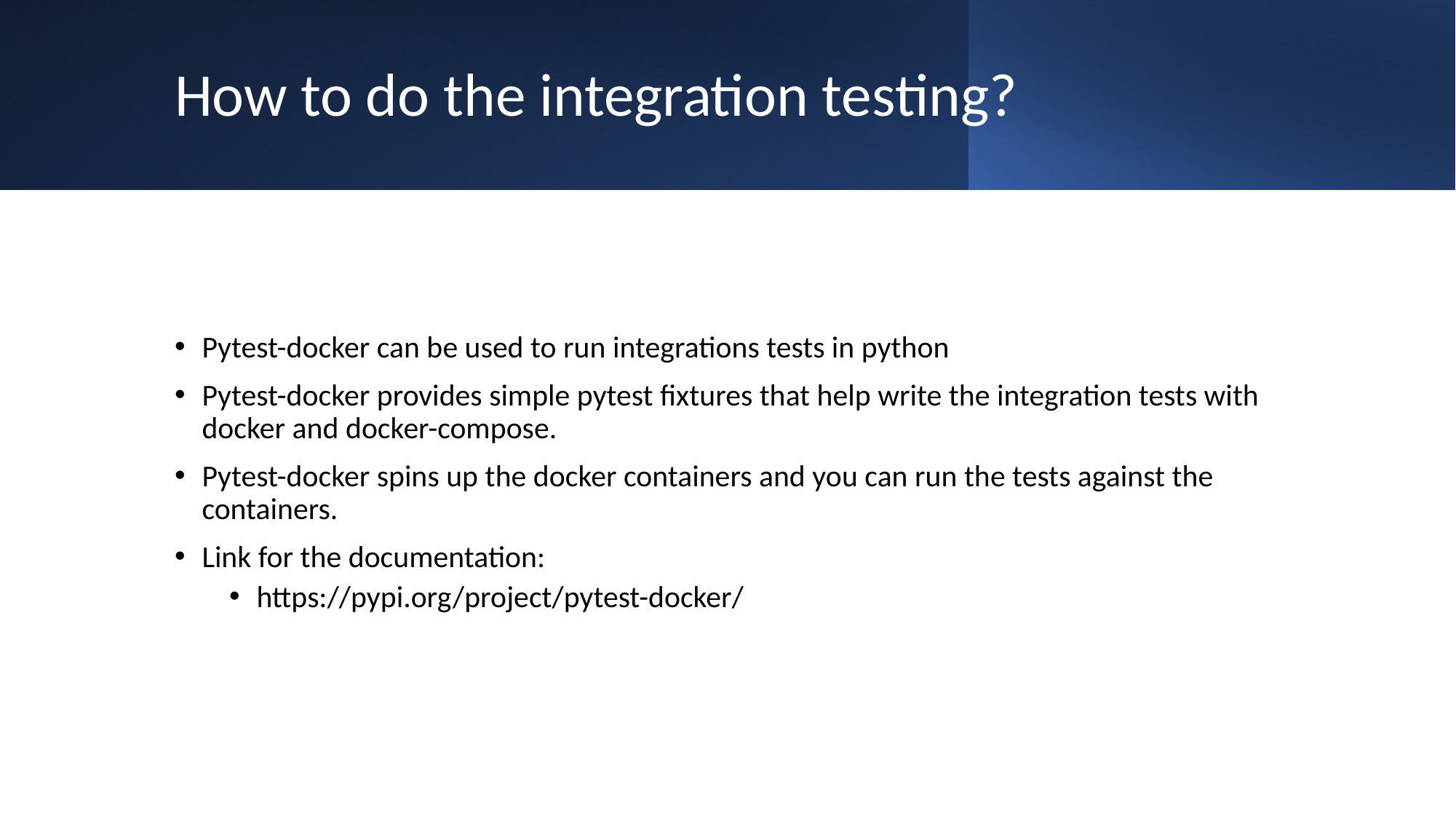

# How to do the integration testing?
Pytest-docker can be used to run integrations tests in python
Pytest-docker provides simple pytest fixtures that help write the integration tests with docker and docker-compose.
Pytest-docker spins up the docker containers and you can run the tests against the containers.
Link for the documentation:
https://pypi.org/project/pytest-docker/